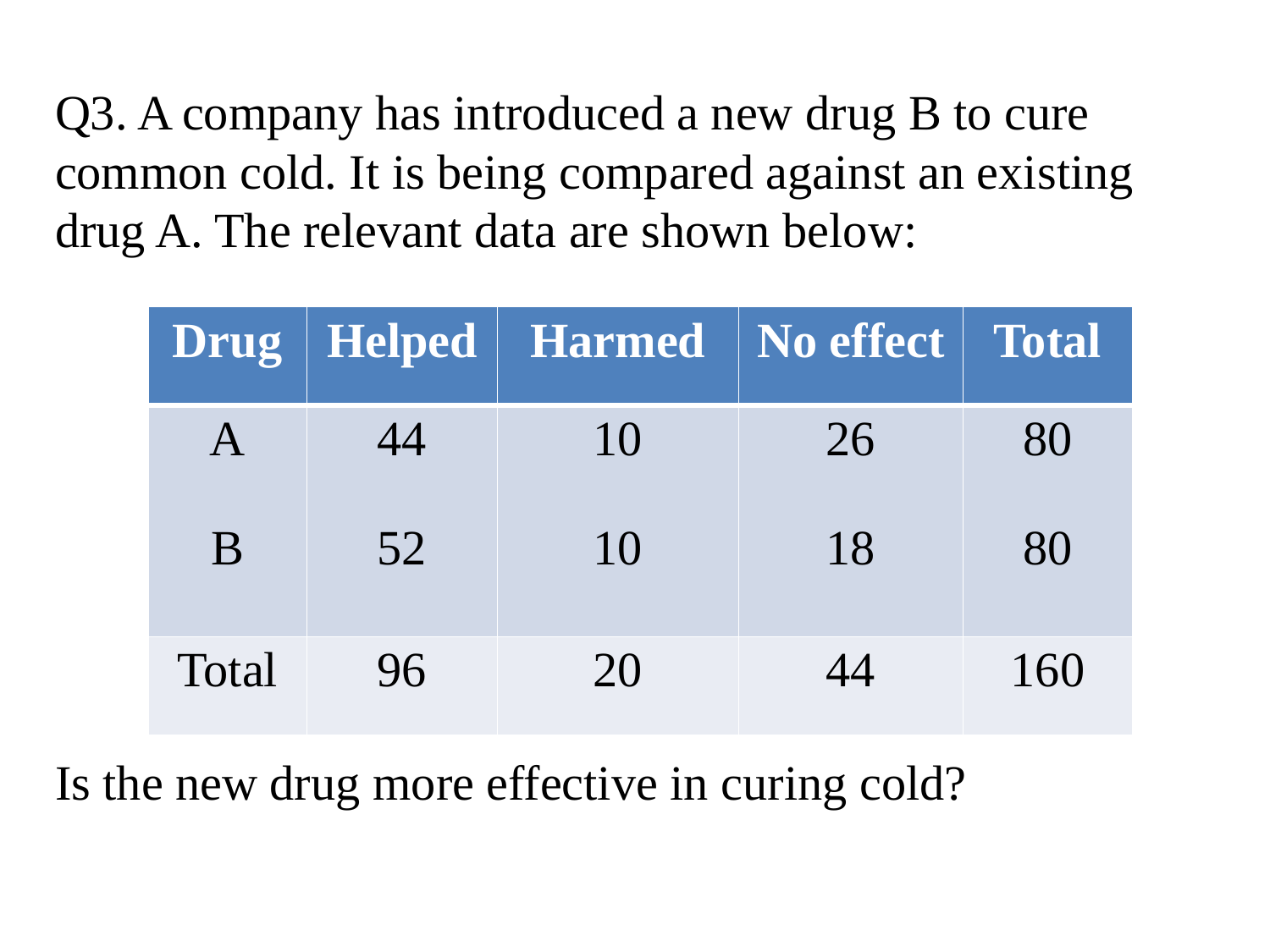

Q3. A company has introduced a new drug B to cure common cold. It is being compared against an existing drug A. The relevant data are shown below:

Is the new drug more effective in curing cold?
| Drug | Helped | Harmed | No effect | Total |
| --- | --- | --- | --- | --- |
| A B | 44 52 | 10 10 | 26 18 | 80 80 |
| Total | 96 | 20 | 44 | 160 |